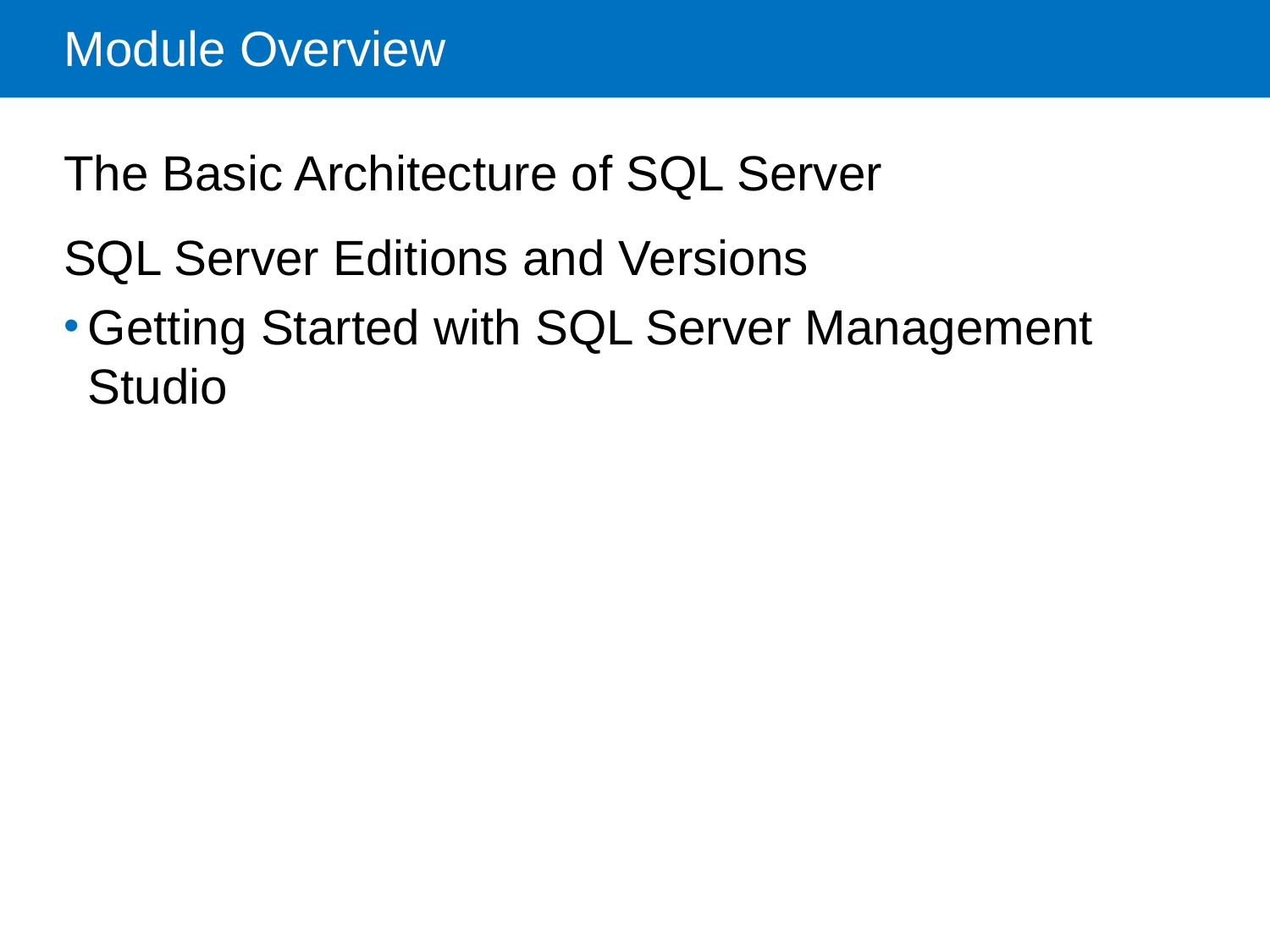

# Module Overview
The Basic Architecture of SQL Server
SQL Server Editions and Versions
Getting Started with SQL Server Management Studio